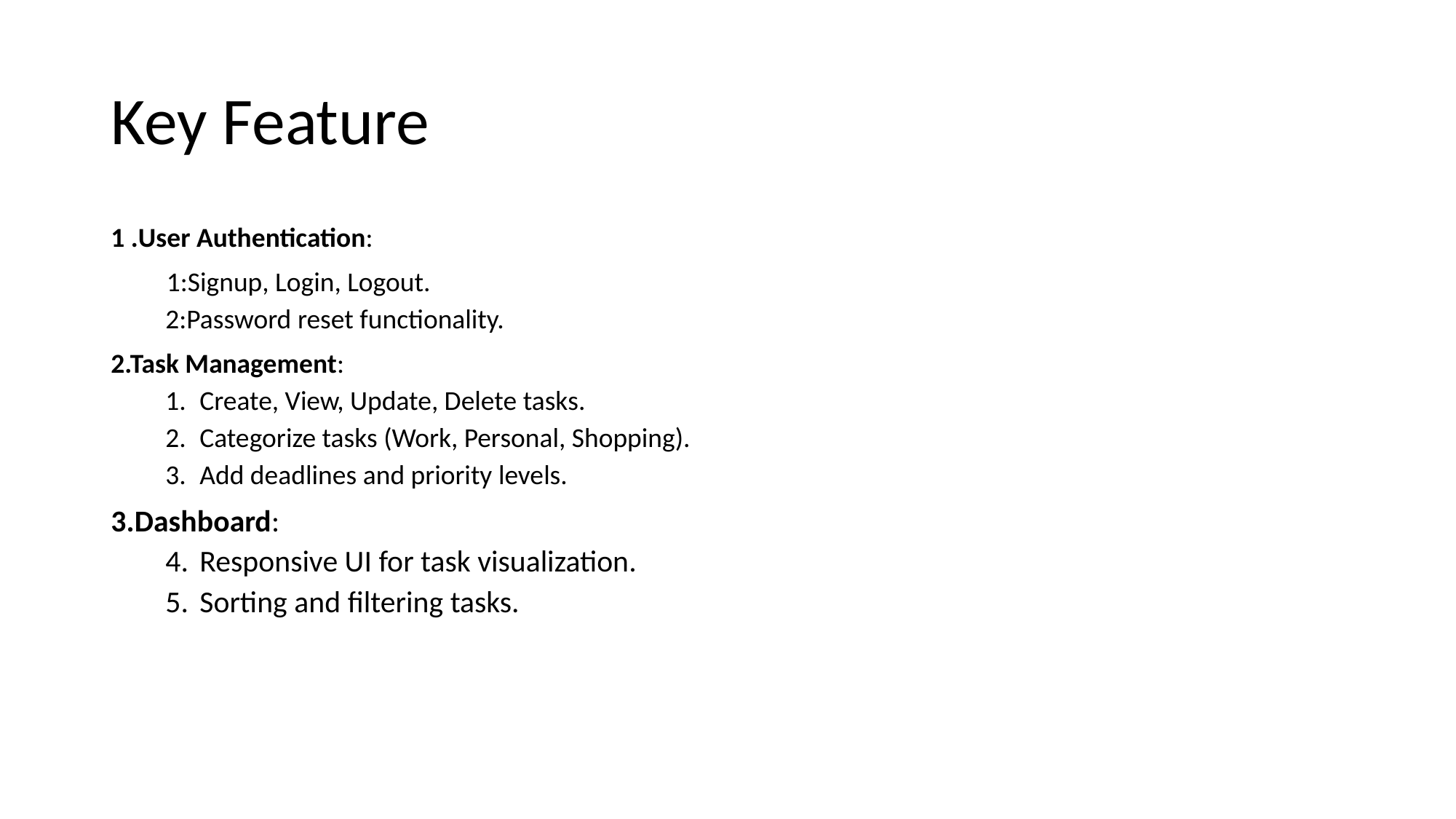

# Key Feature
1 .User Authentication:
         1:Signup, Login, Logout.
2:Password reset functionality.
2.Task Management:
Create, View, Update, Delete tasks.
Categorize tasks (Work, Personal, Shopping).
Add deadlines and priority levels.
3.Dashboard:
Responsive UI for task visualization.
Sorting and filtering tasks.